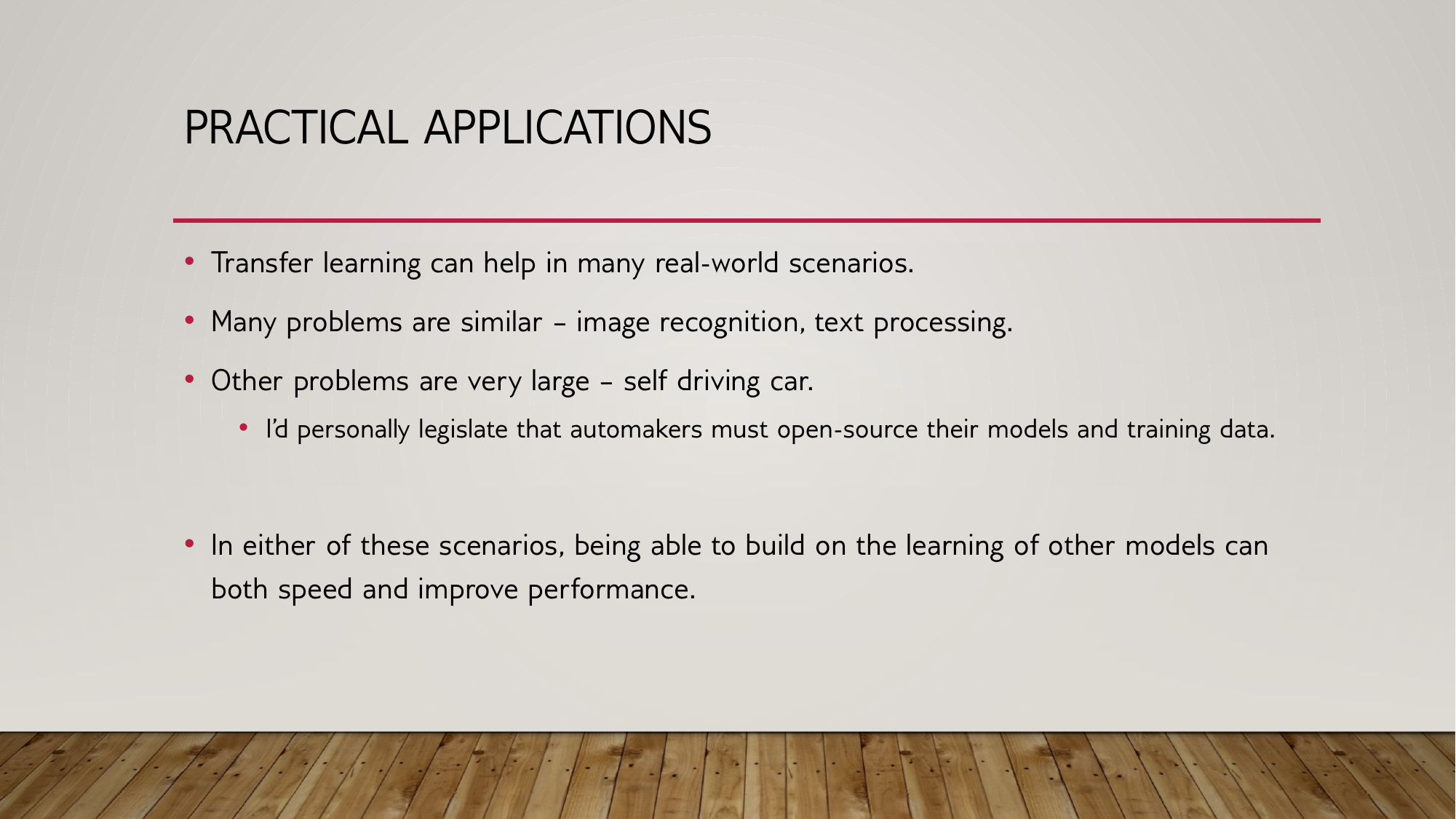

# Practical Applications
Transfer learning can help in many real-world scenarios.
Many problems are similar – image recognition, text processing.
Other problems are very large – self driving car.
I’d personally legislate that automakers must open-source their models and training data.

In either of these scenarios, being able to build on the learning of other models can both speed and improve performance.